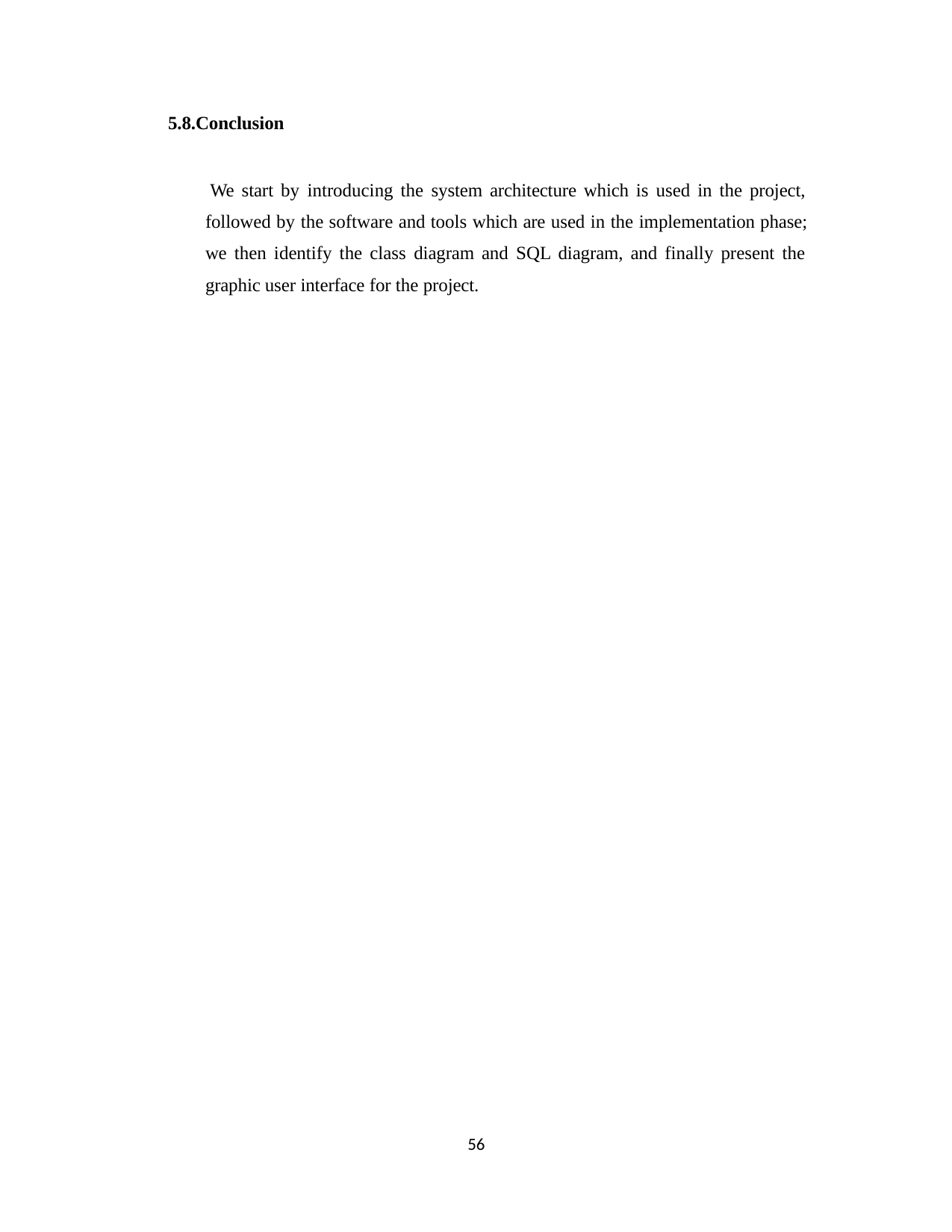

5.8.Conclusion

We start by introducing the system architecture which is used in the project,  followed by the software and tools which are used in the implementation phase;  we then identify the class diagram and SQL diagram, and finally present the  graphic user interface for the project.
56